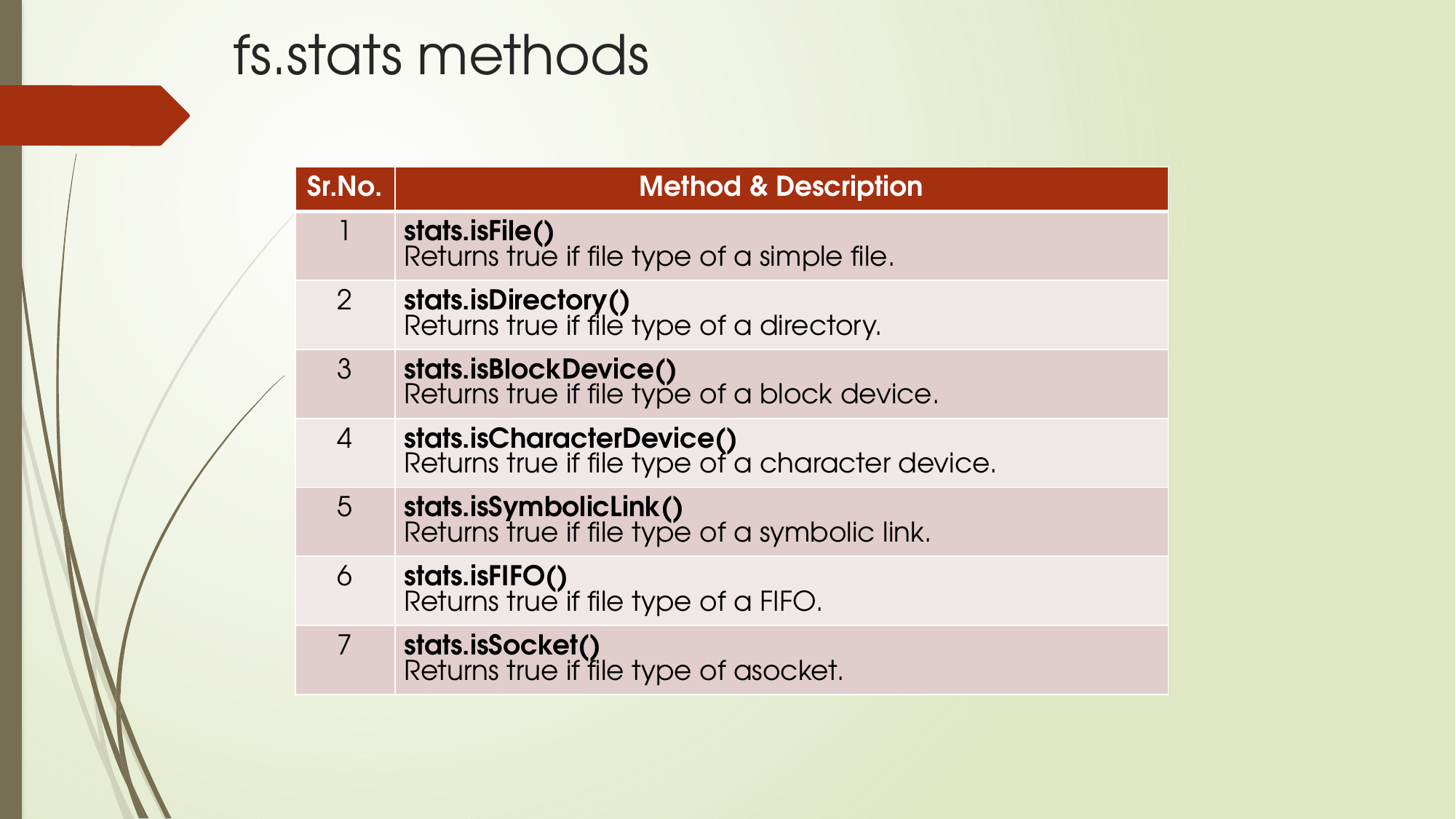

# fs.stats methods
| Sr.No. | Method & Description |
| --- | --- |
| 1 | stats.isFile() Returns true if file type of a simple file. |
| 2 | stats.isDirectory() Returns true if file type of a directory. |
| 3 | stats.isBlockDevice() Returns true if file type of a block device. |
| 4 | stats.isCharacterDevice() Returns true if file type of a character device. |
| 5 | stats.isSymbolicLink() Returns true if file type of a symbolic link. |
| 6 | stats.isFIFO() Returns true if file type of a FIFO. |
| 7 | stats.isSocket() Returns true if file type of asocket. |